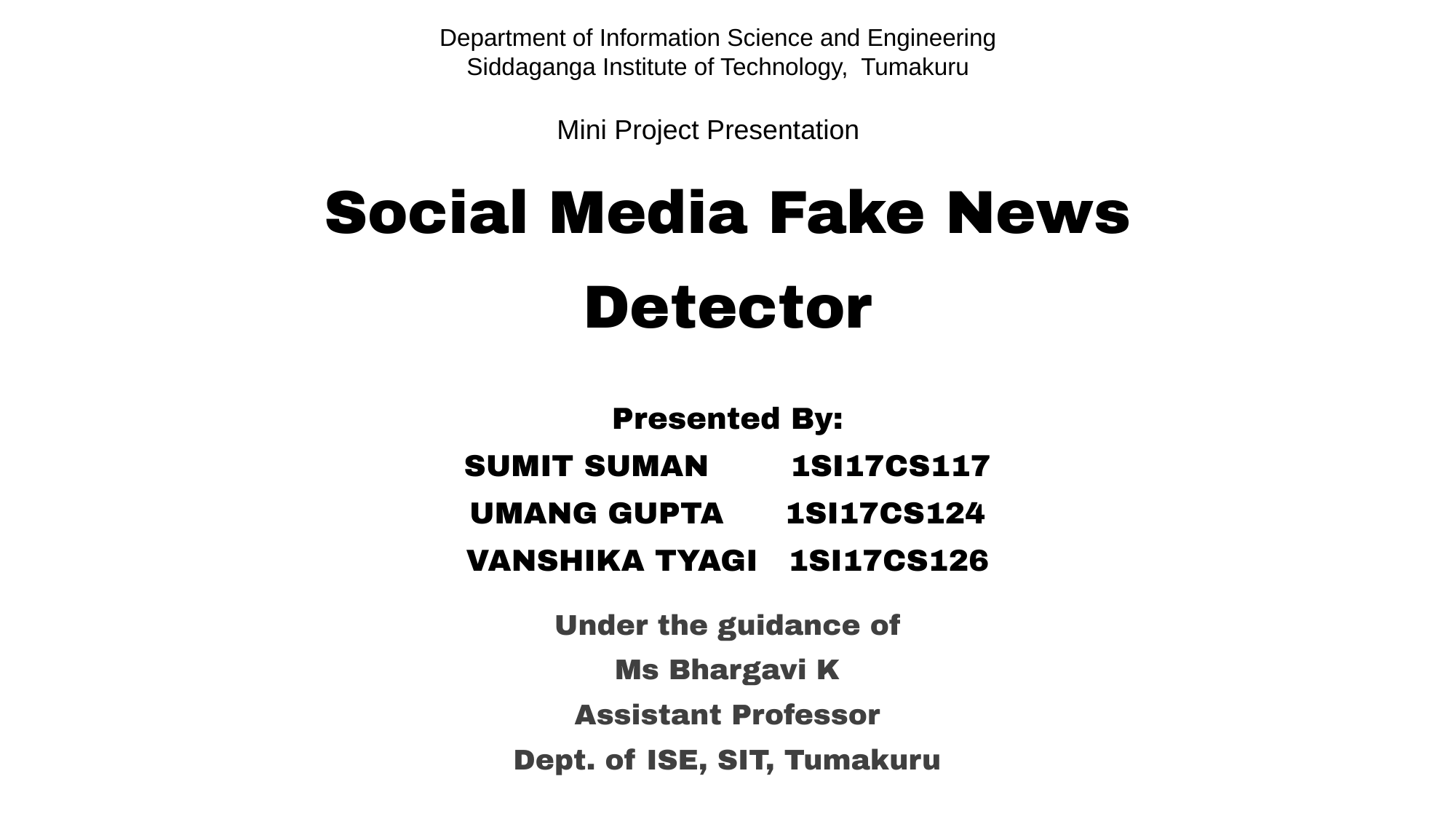

Department of Information Science and Engineering
Siddaganga Institute of Technology,  Tumakuru
Mini Project Presentation
# Social Media Fake News Detector Presented By: SUMIT SUMAN        1SI17CS117 UMANG GUPTA      1SI17CS124 VANSHIKA TYAGI   1SI17CS126

Under the guidance of
Ms Bhargavi K
Assistant Professor
Dept. of ISE, SIT, Tumakuru